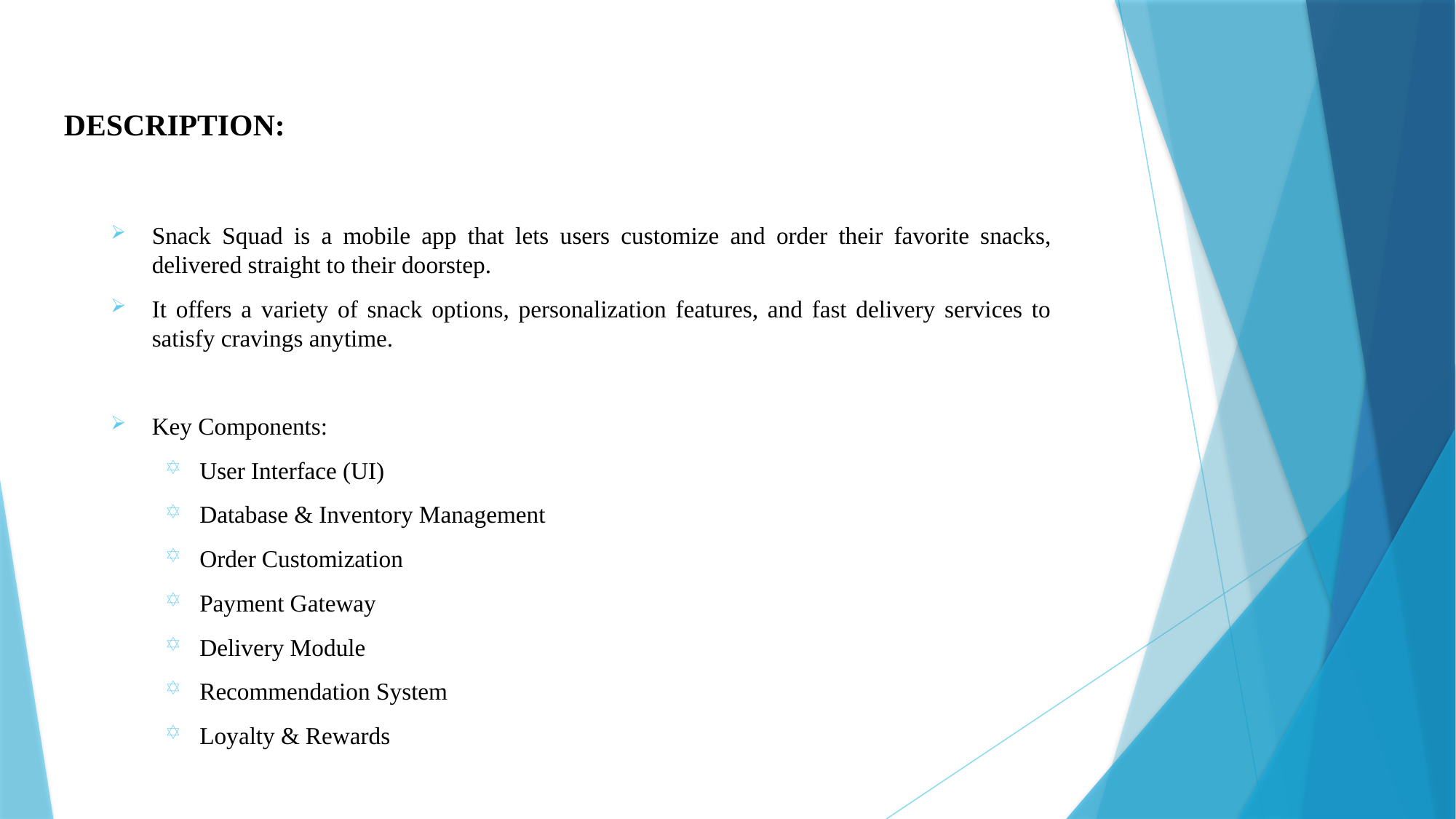

# DESCRIPTION:

Snack Squad is a mobile app that lets users customize and order their favorite snacks, delivered straight to their doorstep.
It offers a variety of snack options, personalization features, and fast delivery services to satisfy cravings anytime.

Key Components:
User Interface (UI)
Database & Inventory Management
Order Customization
Payment Gateway
Delivery Module
Recommendation System
Loyalty & Rewards